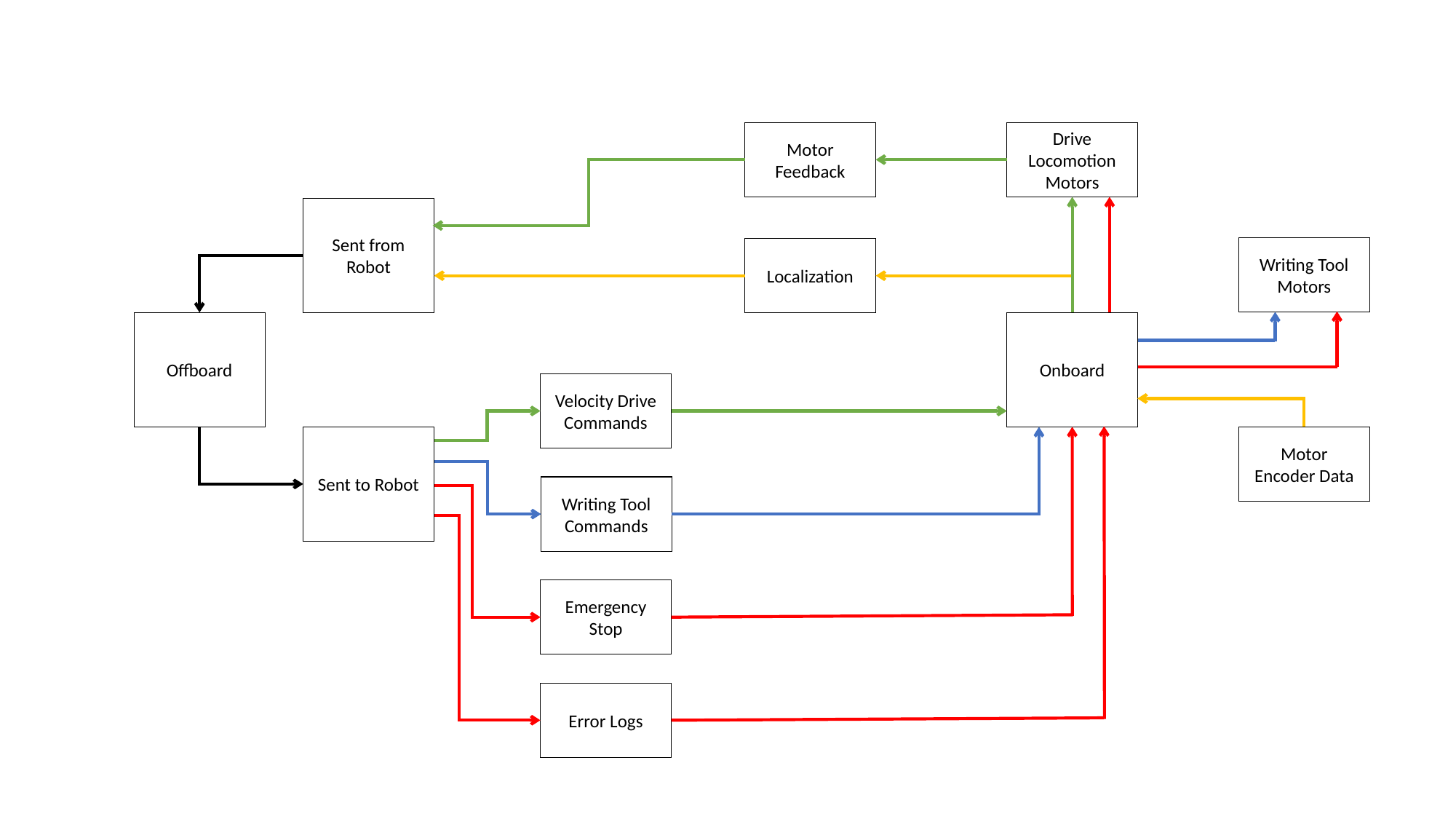

Motor Feedback
Drive Locomotion Motors
Sent from Robot
Writing Tool Motors
Localization
Onboard
Offboard
Velocity Drive Commands
Motor Encoder Data
Sent to Robot
Writing Tool Commands
Emergency Stop
Error Logs